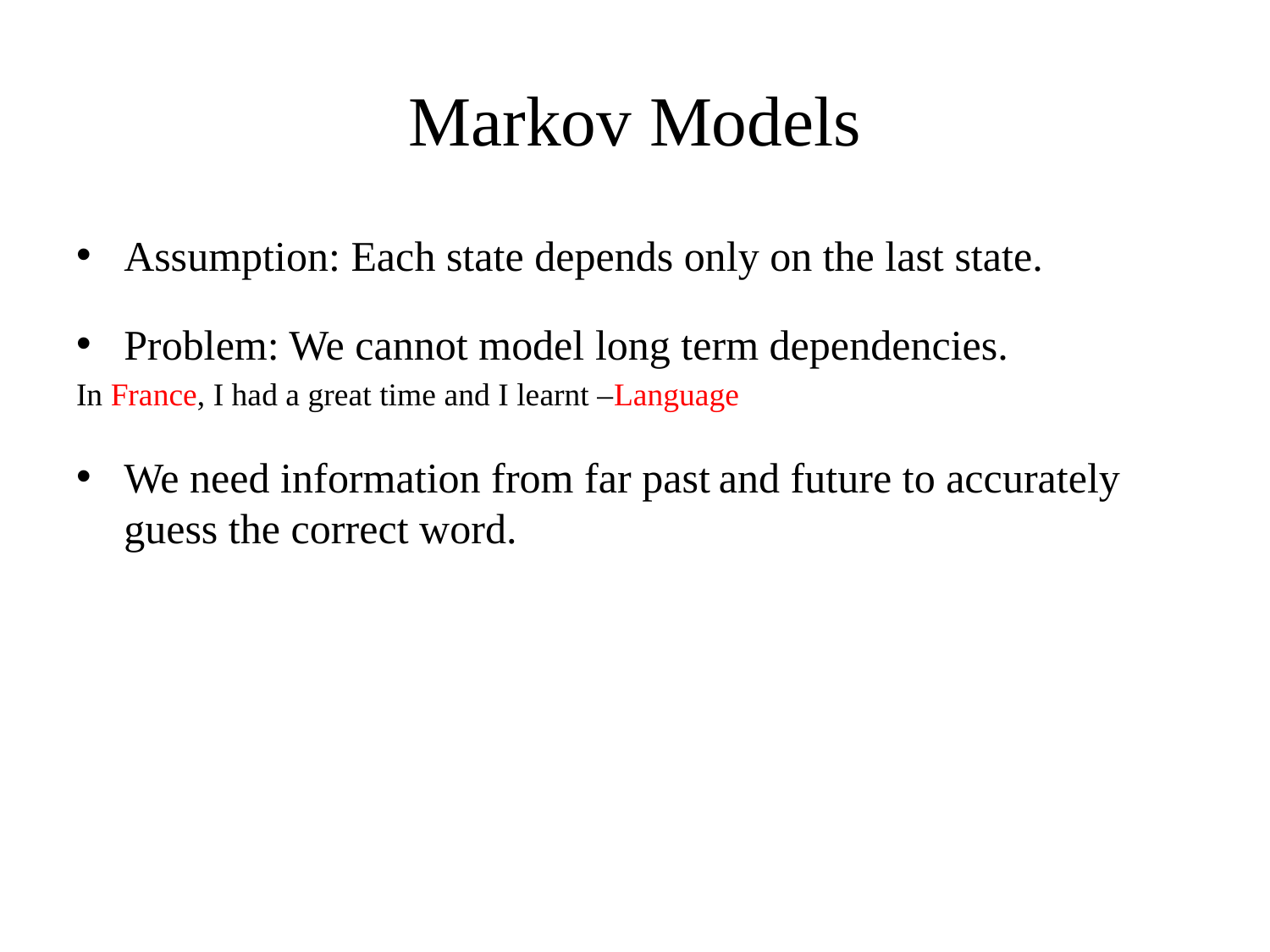

# Markov Models
Assumption: Each state depends only on the last state.

Problem: We cannot model long term dependencies.
In France, I had a great time and I learnt –Language

We need information from far past and future to accurately guess the correct word.